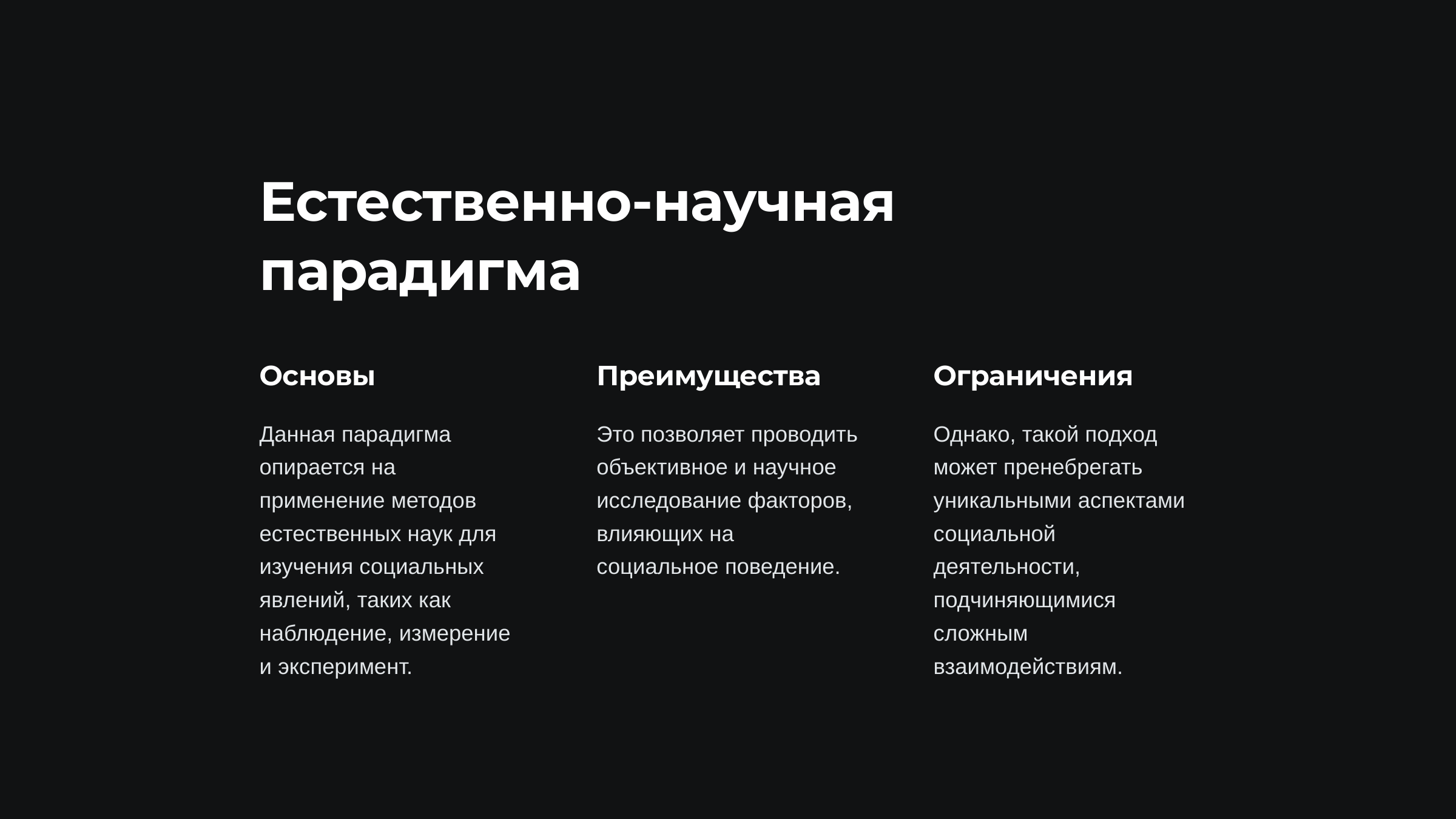

Естественно-научная парадигма
Основы
Преимущества
Ограничения
Данная парадигма опирается на применение методов естественных наук для изучения социальных явлений, таких как наблюдение, измерение и эксперимент.
Это позволяет проводить объективное и научное исследование факторов, влияющих на социальное поведение.
Однако, такой подход может пренебрегать уникальными аспектами социальной деятельности, подчиняющимися сложным взаимодействиям.